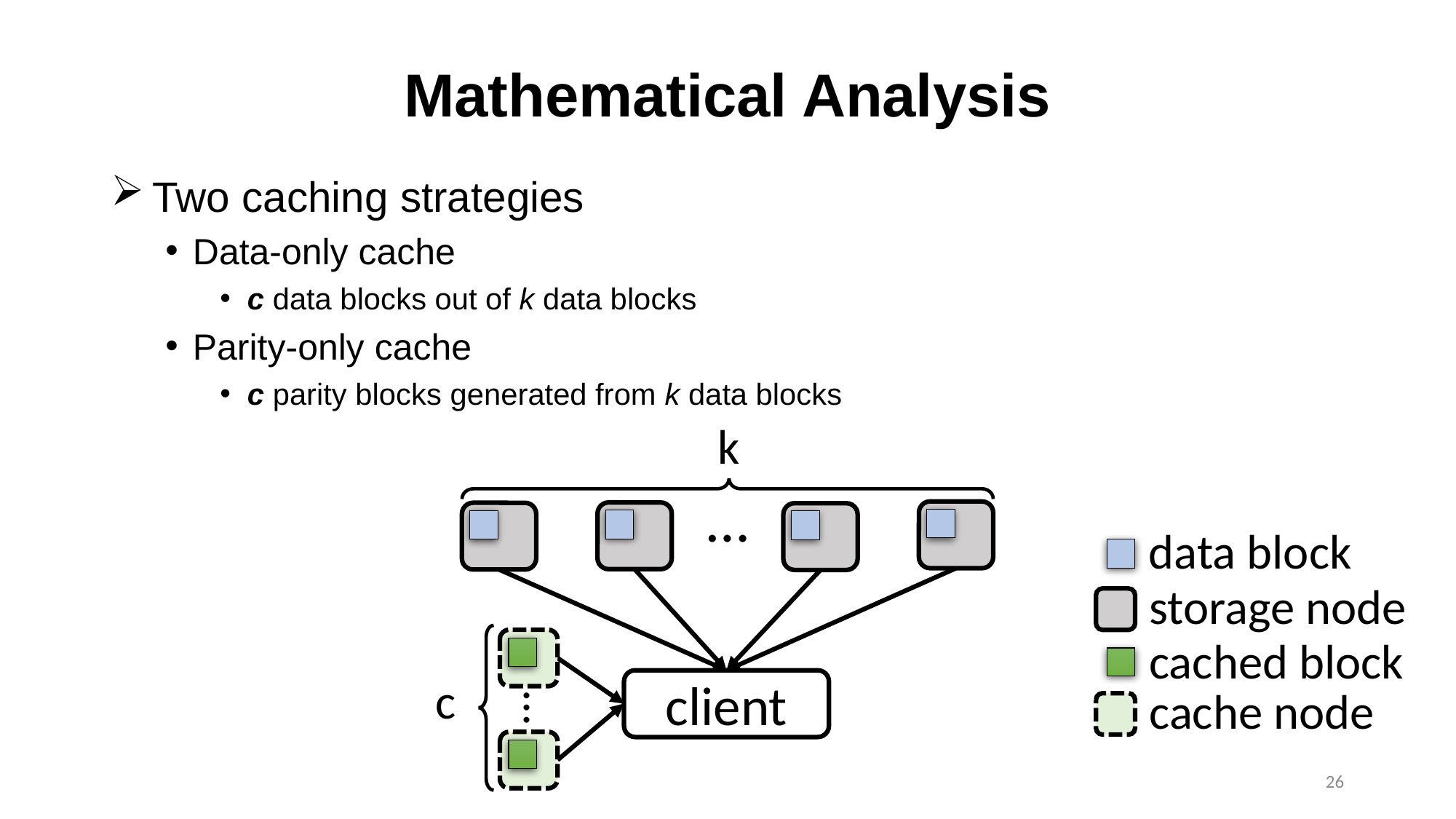

# Mathematical Analysis
Two caching strategies
Data-only cache
c data blocks out of k data blocks
Parity-only cache
c parity blocks generated from k data blocks

k
…

data block

storage node

cached block

c

…

client
cache node

26